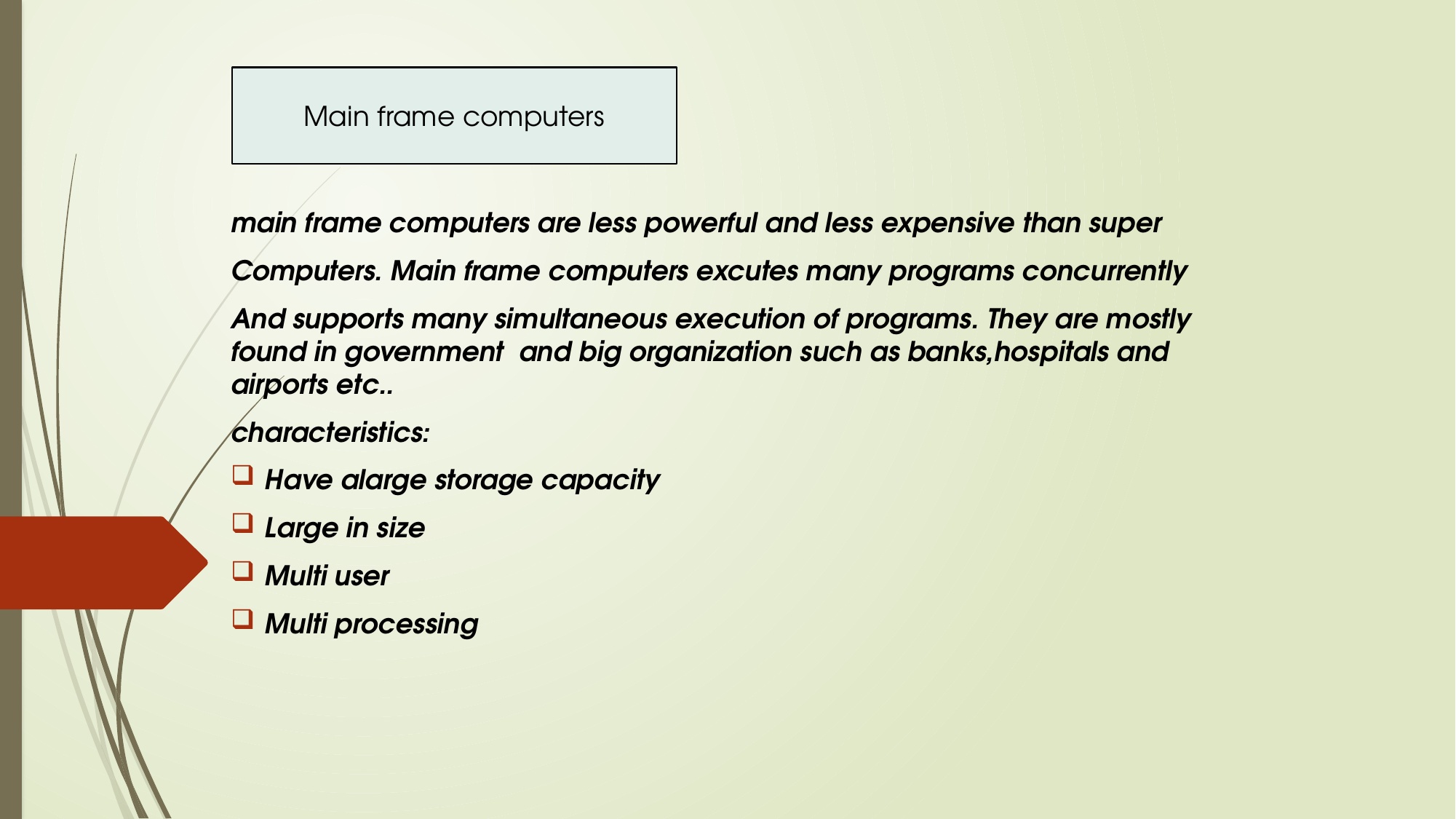

Main frame computers
# main frame computers :
main frame computers are less powerful and less expensive than super
Computers. Main frame computers excutes many programs concurrently
And supports many simultaneous execution of programs. They are mostly found in government  and big organization such as banks,hospitals and airports etc..
characteristics:
Have alarge storage capacity
Large in size
Multi user
Multi processing